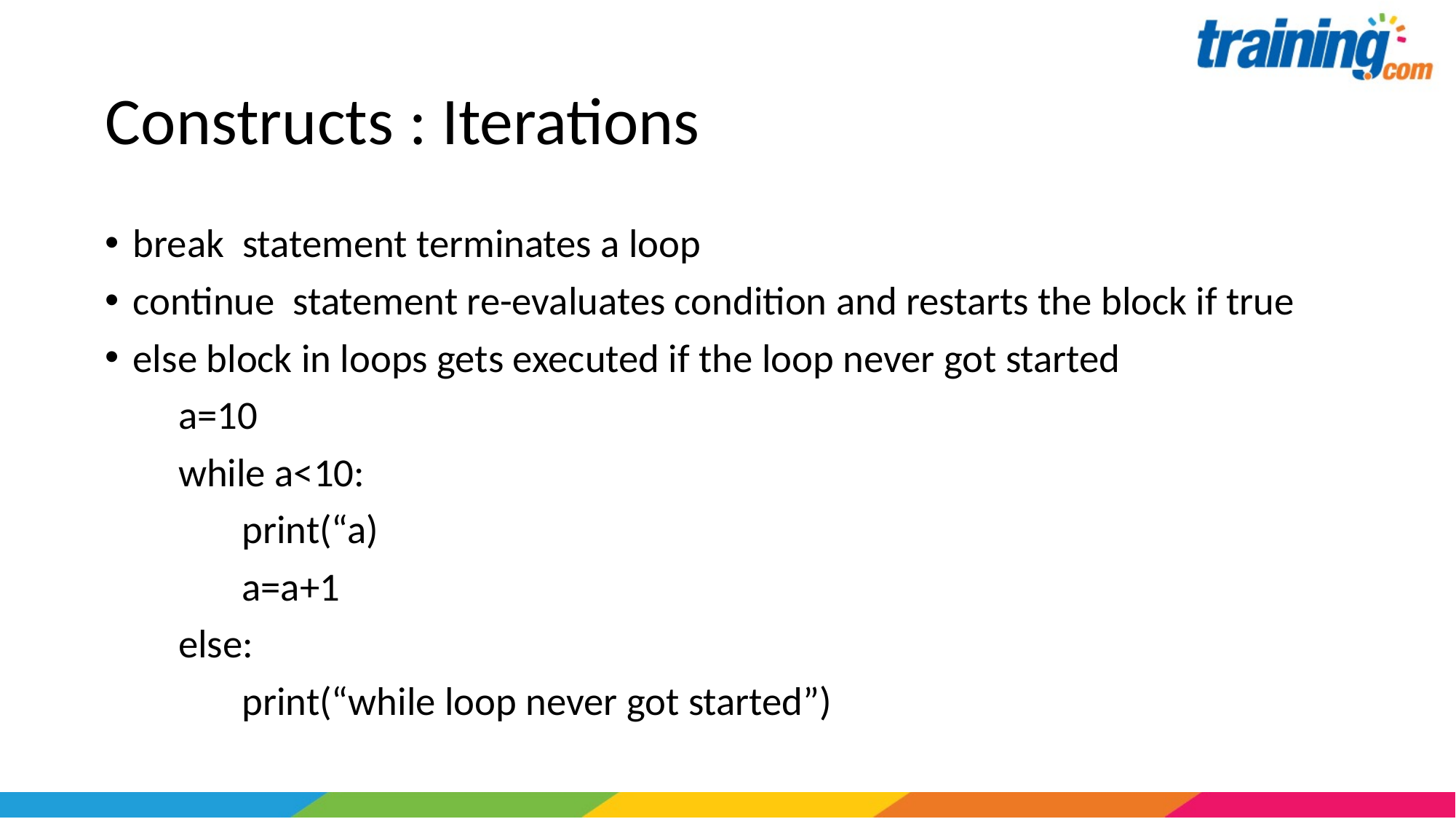

# Constructs : Iterations
break  statement terminates a loop
continue  statement re-evaluates condition and restarts the block if true
else block in loops gets executed if the loop never got started
        a=10
        while a<10:
               print(“a)
               a=a+1
        else:
               print(“while loop never got started”)